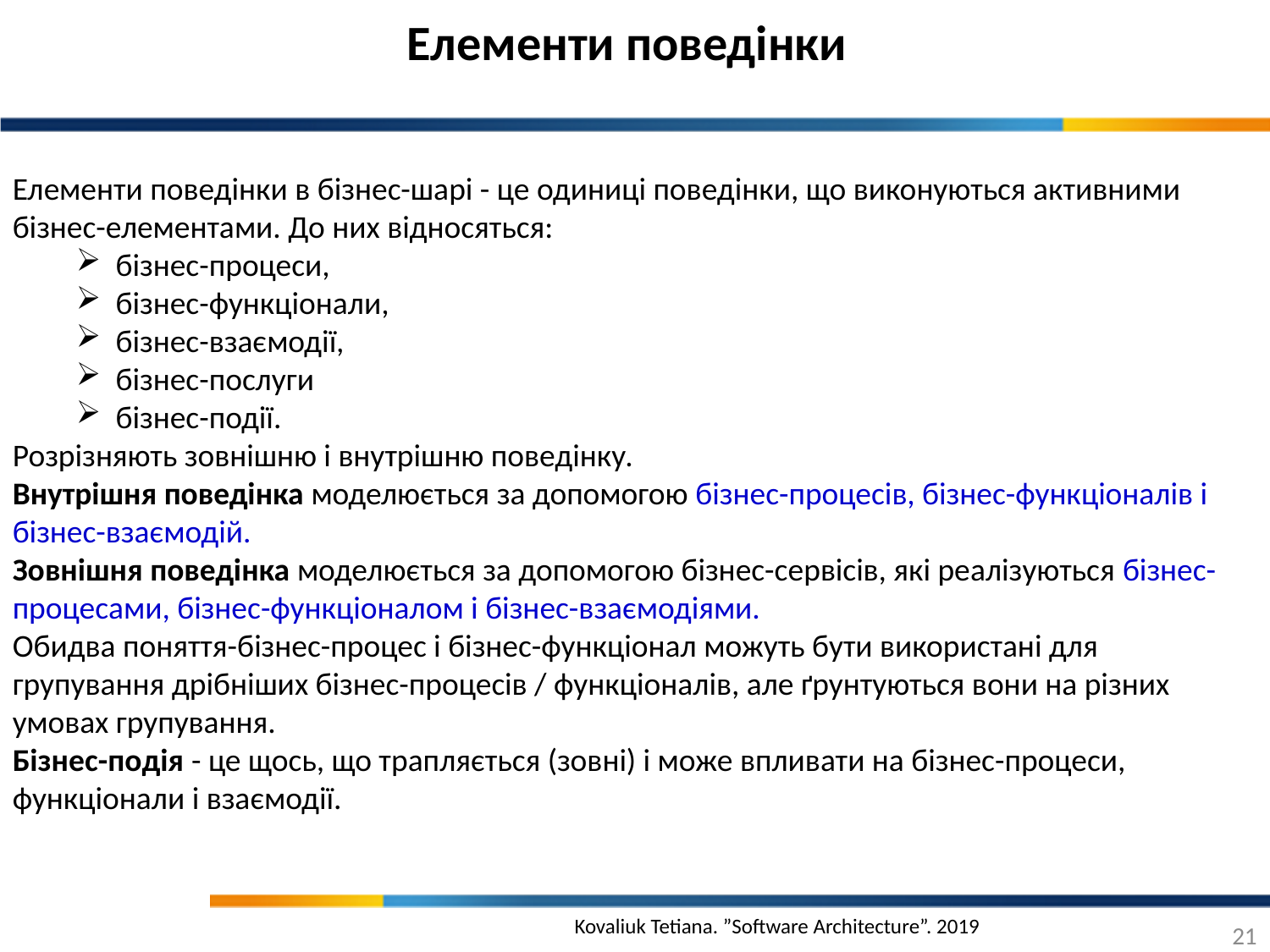

Елементи поведінки
Елементи поведінки в бізнес-шарі - це одиниці поведінки, що виконуються активними бізнес-елементами. До них відносяться:
бізнес-процеси,
бізнес-функціонали,
бізнес-взаємодії,
бізнес-послуги
бізнес-події.
Розрізняють зовнішню і внутрішню поведінку.
Внутрішня поведінка моделюється за допомогою бізнес-процесів, бізнес-функціоналів і бізнес-взаємодій.
Зовнішня поведінка моделюється за допомогою бізнес-сервісів, які реалізуються бізнес-процесами, бізнес-функціоналом і бізнес-взаємодіями.
Обидва поняття-бізнес-процес і бізнес-функціонал можуть бути використані для групування дрібніших бізнес-процесів / функціоналів, але ґрунтуються вони на різних умовах групування.
Бізнес-подія - це щось, що трапляється (зовні) і може впливати на бізнес-процеси, функціонали і взаємодії.
21